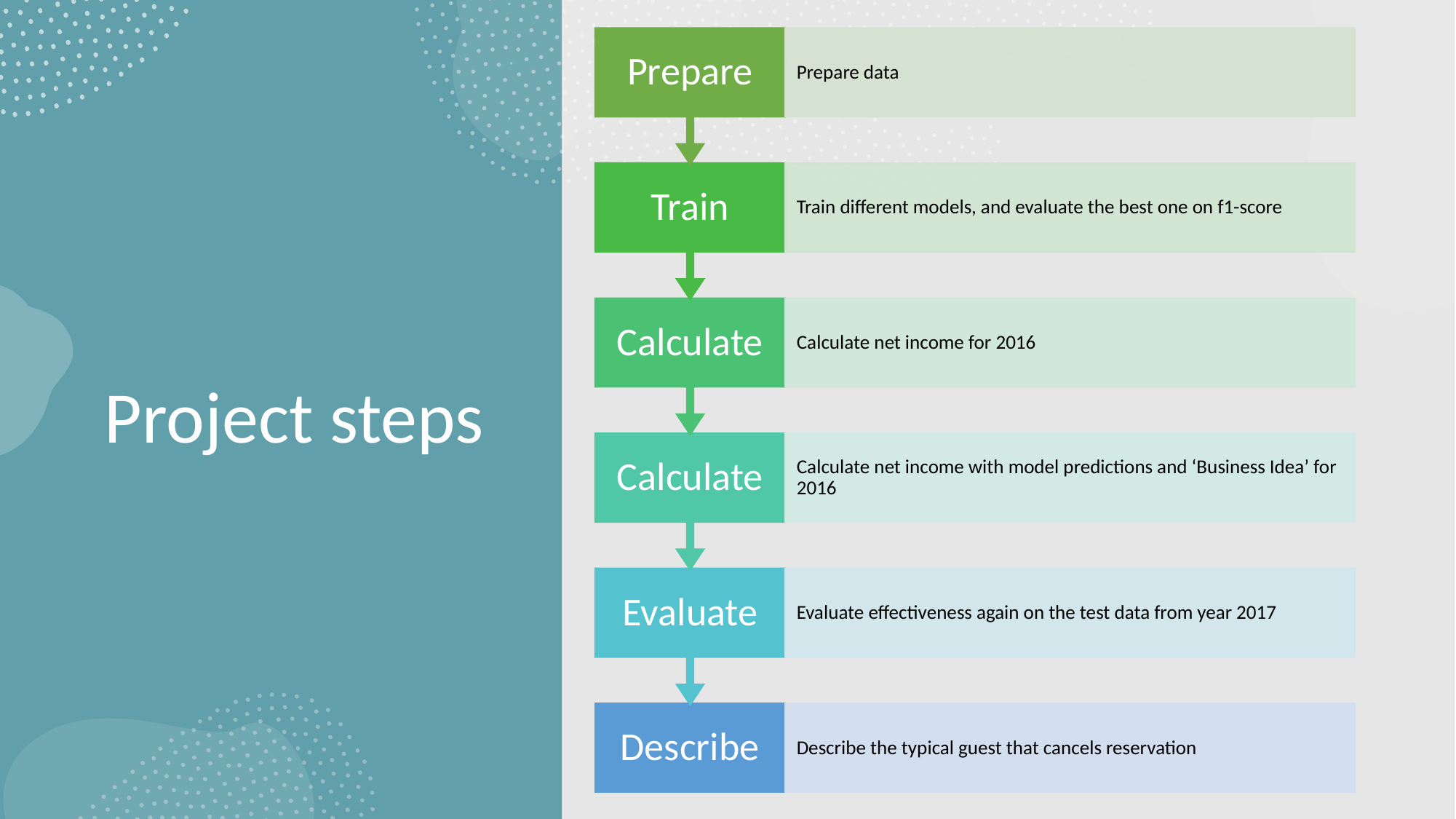

Describe
Describe the typical guest that cancels reservation
Evaluate
Evaluate effectiveness again on the test data from year 2017
Calculate
Calculate net income with model predictions and ‘Business Idea’ for 2016
Calculate
Calculate net income for 2016
Train
Train different models, and evaluate the best one on f1-score
Prepare
Prepare data
# Project steps